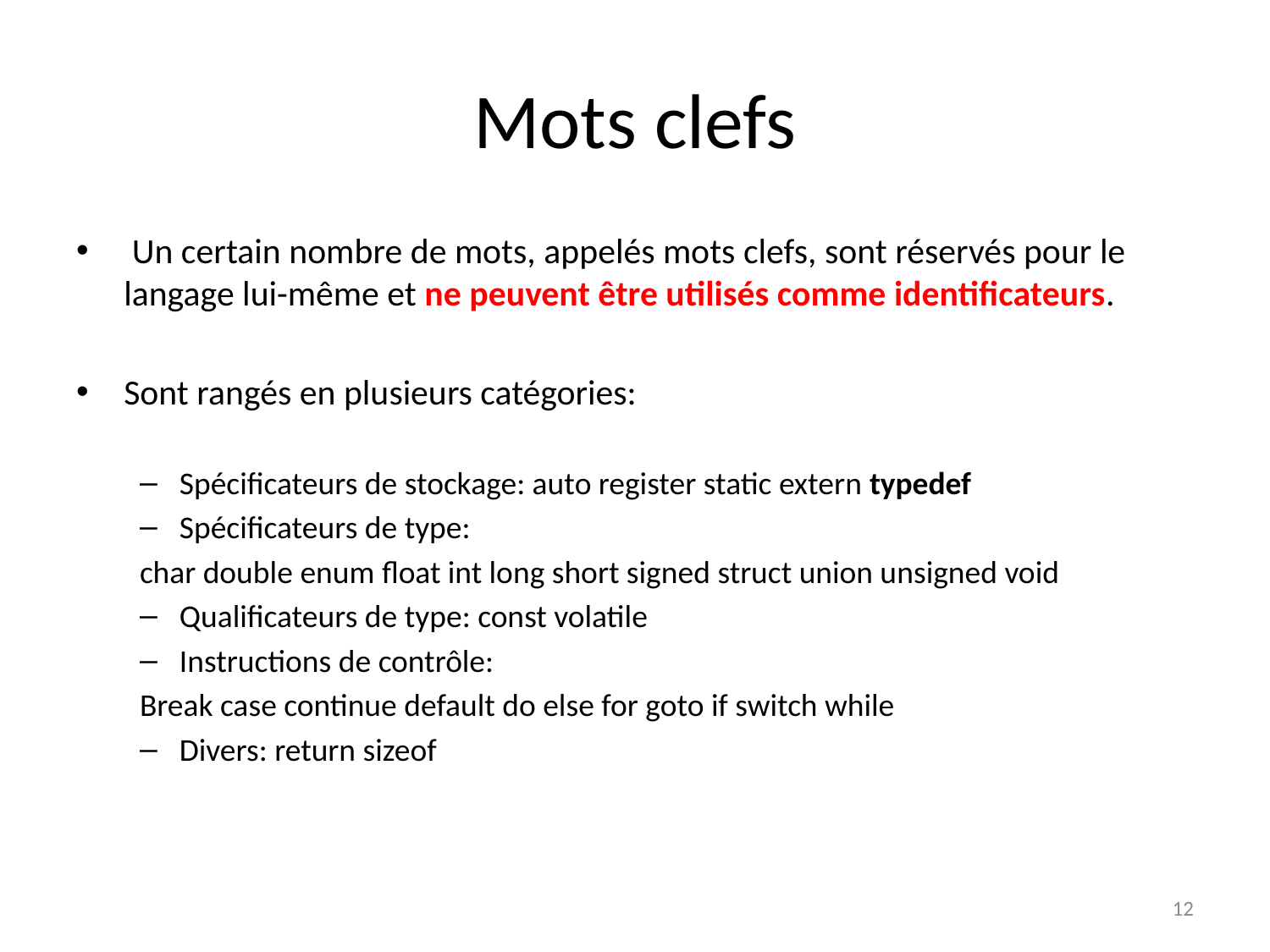

# Mots clefs
 Un certain nombre de mots, appelés mots clefs, sont réservés pour le langage lui-même et ne peuvent être utilisés comme identificateurs.

Sont rangés en plusieurs catégories:

Spécificateurs de stockage: auto register static extern typedef
Spécificateurs de type:
char double enum float int long short signed struct union unsigned void
Qualificateurs de type: const volatile
Instructions de contrôle:
Break case continue default do else for goto if switch while
Divers: return sizeof

12